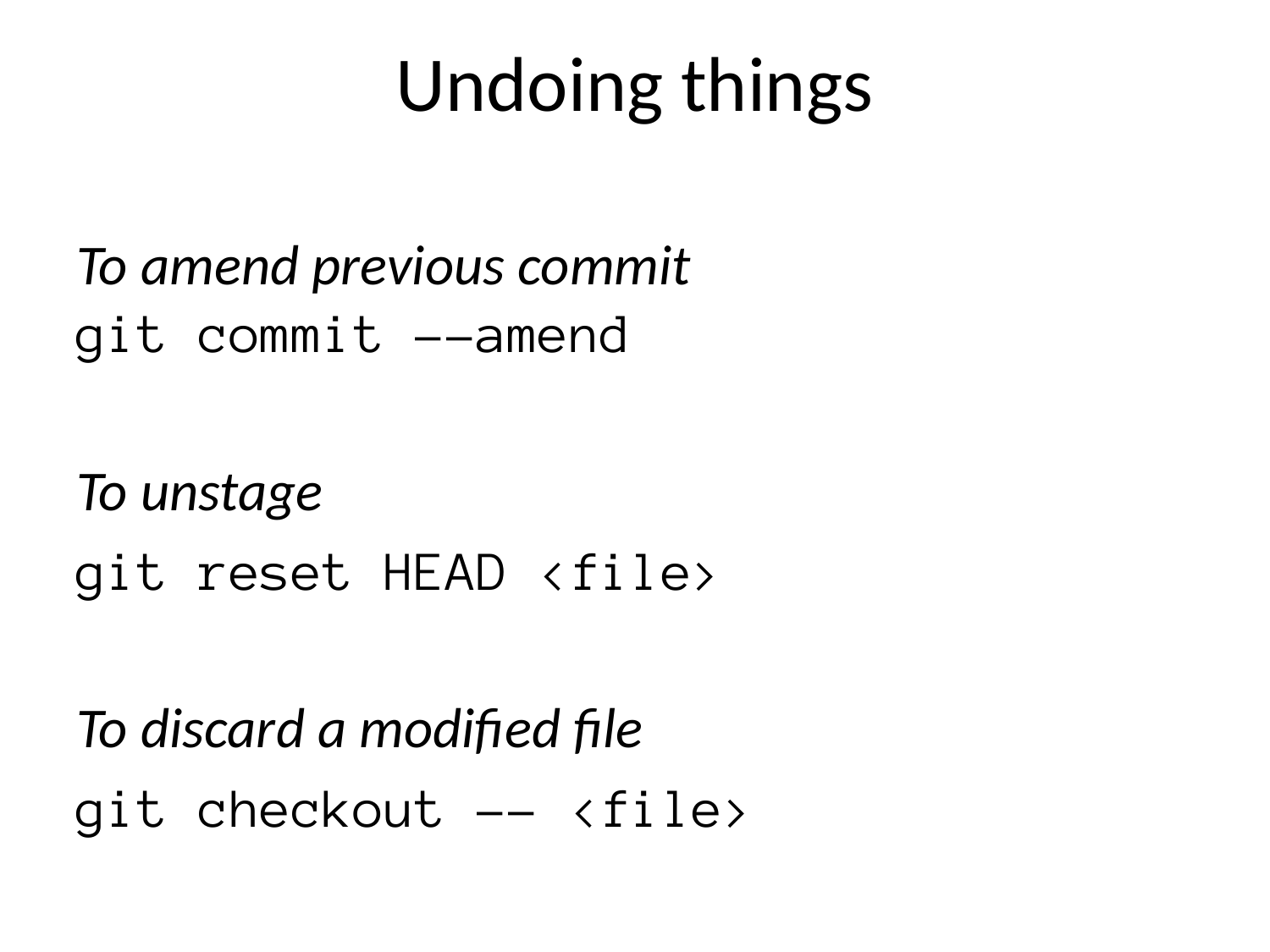

# Undoing things
To amend previous commit
git commit --amend

To unstage
git reset HEAD <file>

To discard a modified file
git checkout -- <file>